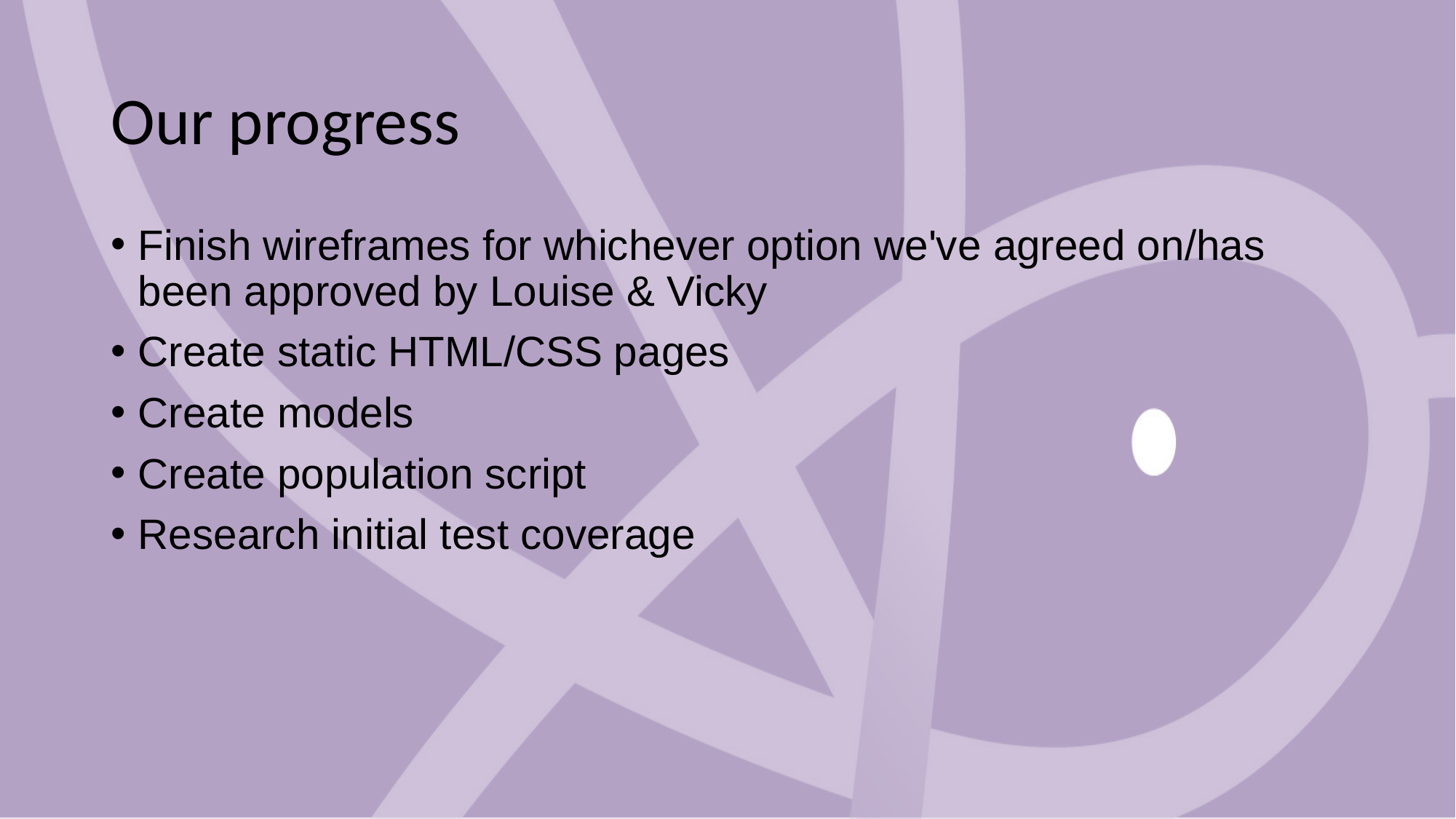

# Our progress
Finish wireframes for whichever option we've agreed on/has been approved by Louise & Vicky​
Create static HTML/CSS pages
Create models
Create population script
Research initial test coverage